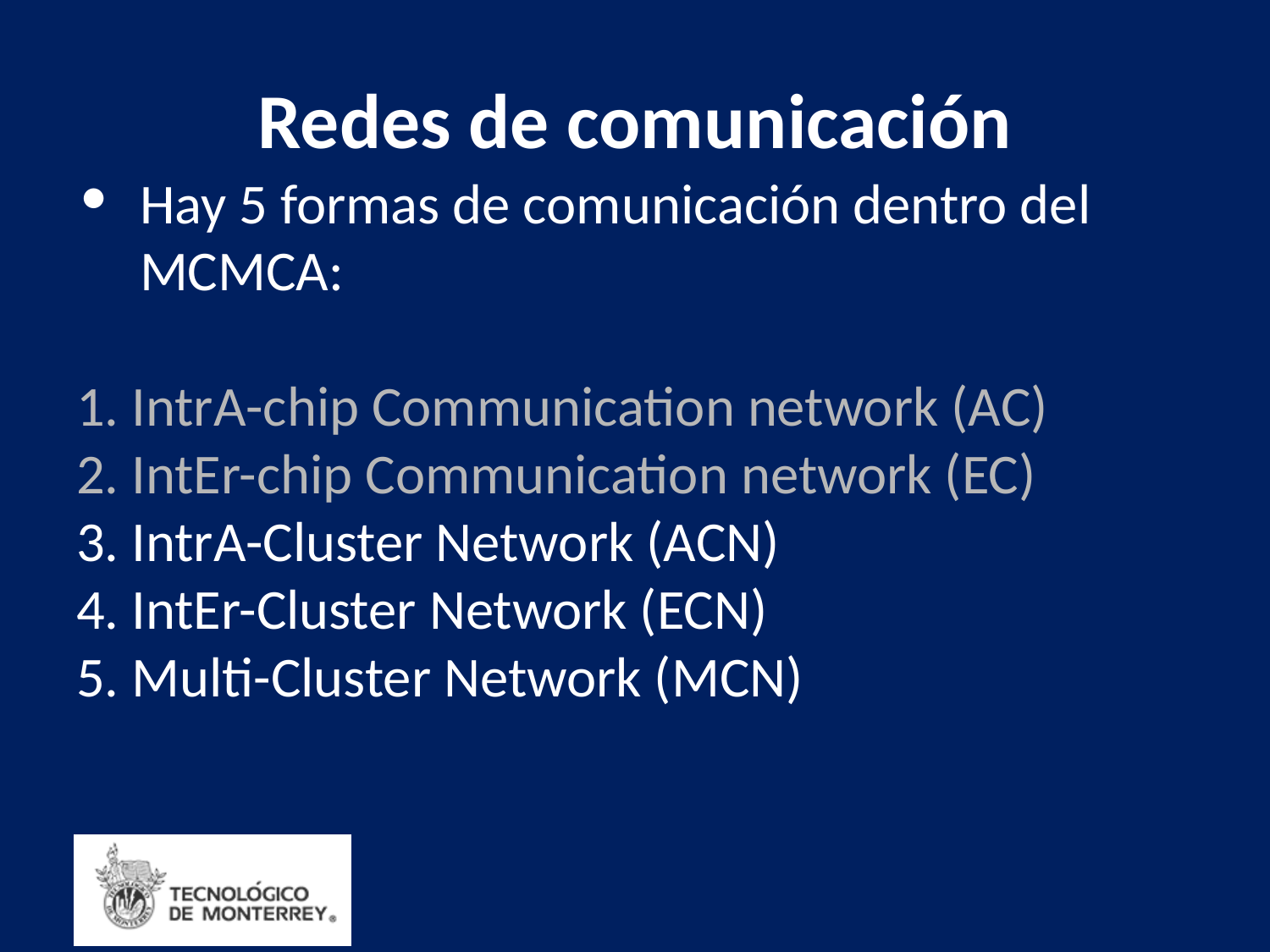

# Redes de comunicación
Hay 5 formas de comunicación dentro del MCMCA:

1. IntrA-chip Communication network (AC)
2. IntEr-chip Communication network (EC)
3. IntrA-Cluster Network (ACN)
4. IntEr-Cluster Network (ECN)
5. Multi-Cluster Network (MCN)